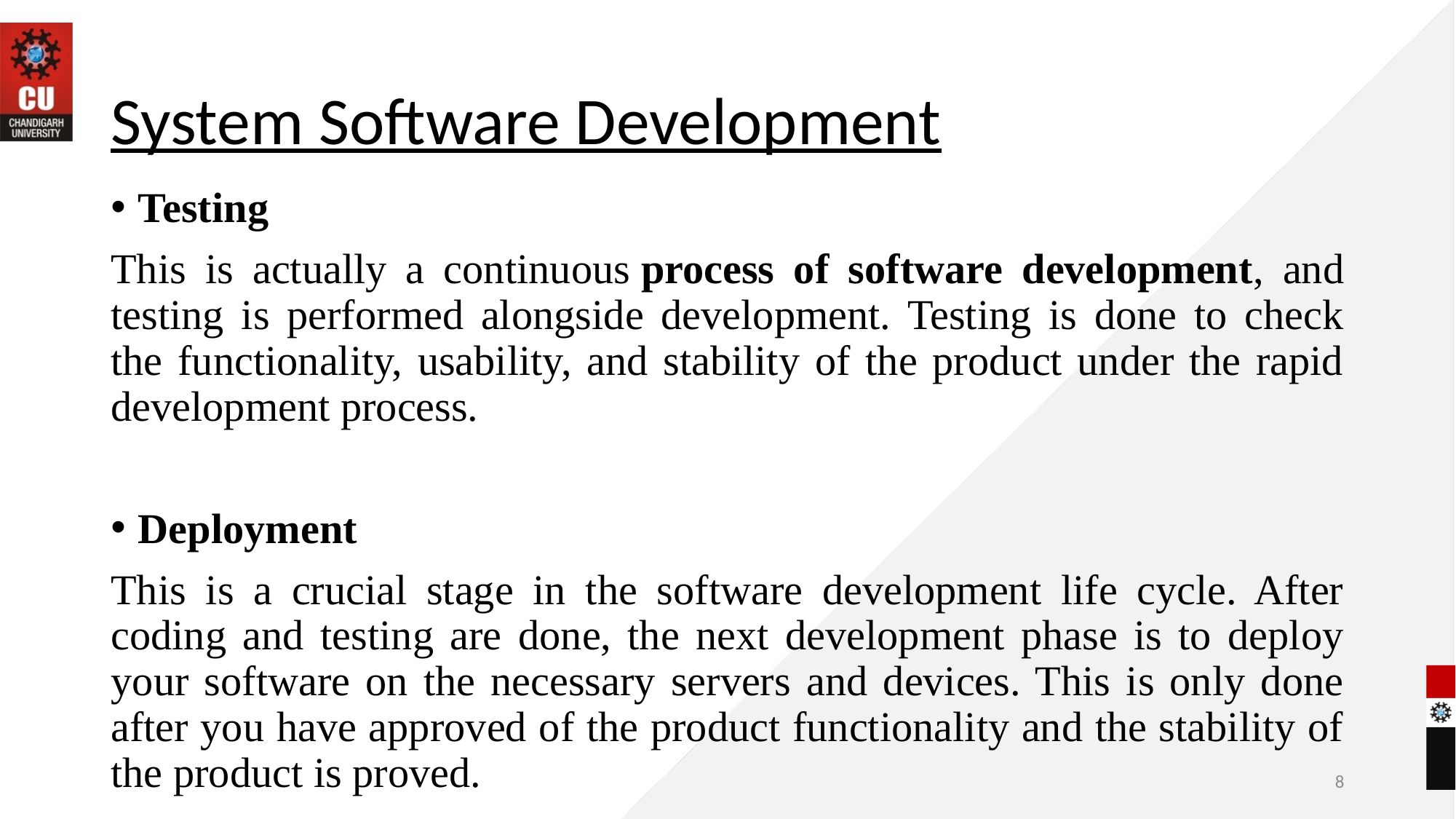

# System Software Development
Testing
This is actually a continuous process of software development, and testing is performed alongside development. Testing is done to check the functionality, usability, and stability of the product under the rapid development process.

Deployment
This is a crucial stage in the software development life cycle. After coding and testing are done, the next development phase is to deploy your software on the necessary servers and devices. This is only done after you have approved of the product functionality and the stability of the product is proved.

8